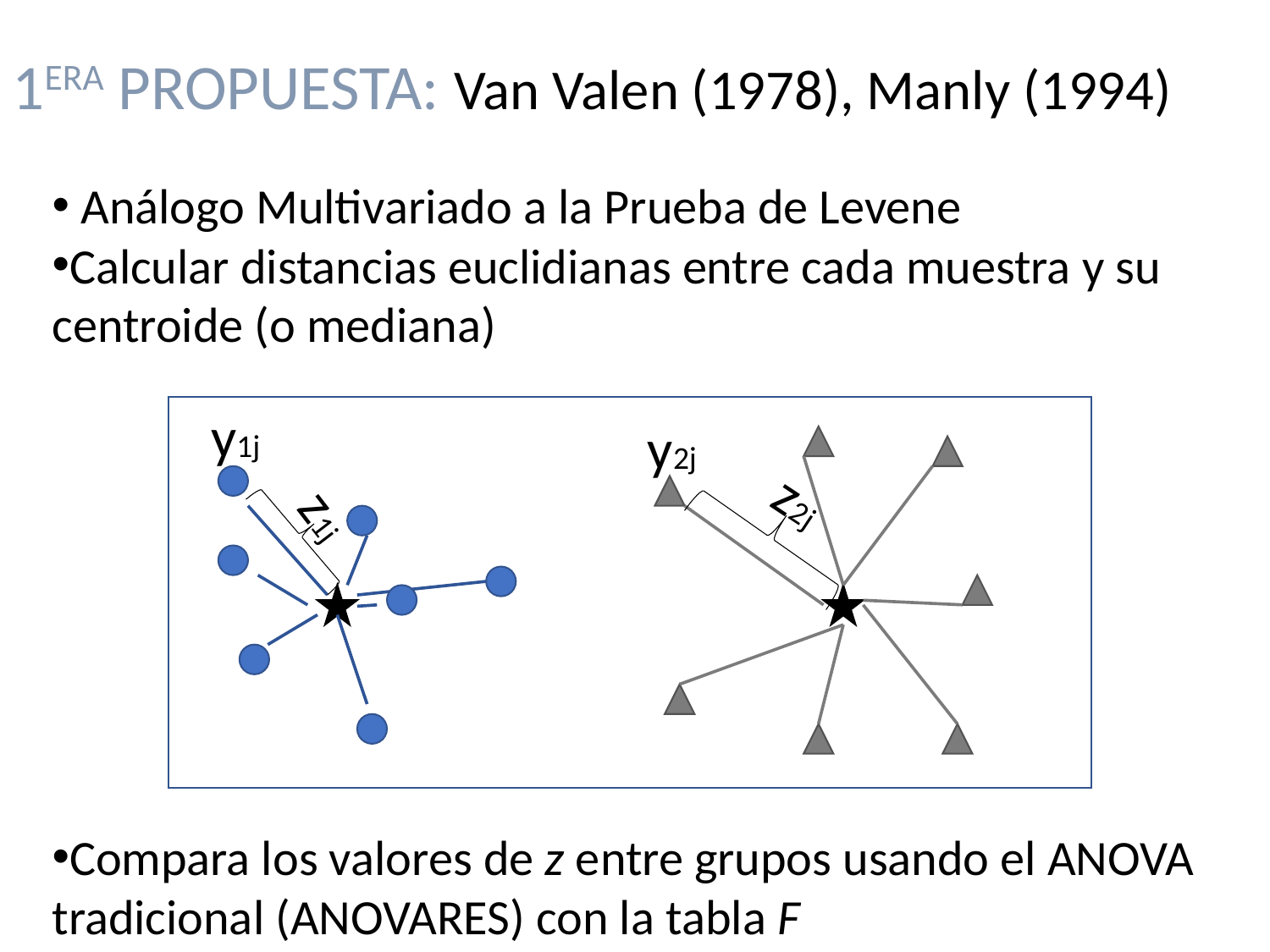

1ERA PROPUESTA: Van Valen (1978), Manly (1994)
 Análogo Multivariado a la Prueba de Levene
Calcular distancias euclidianas entre cada muestra y su centroide (o mediana)

Compara los valores de z entre grupos usando el ANOVA tradicional (ANOVARES) con la tabla F
y1j

z1j
y2j

z2j